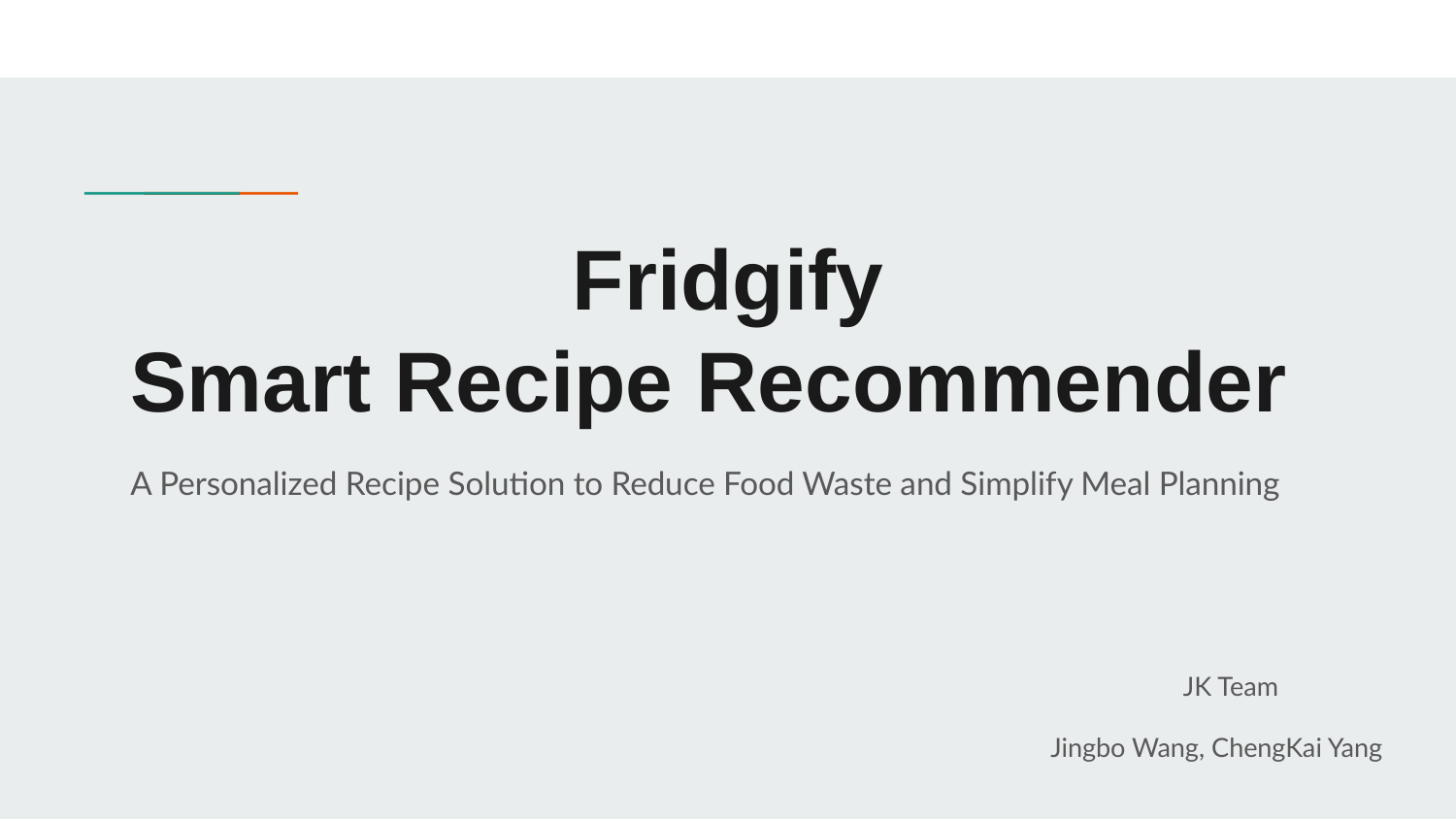

# Fridgify
Smart Recipe Recommender
A Personalized Recipe Solution to Reduce Food Waste and Simplify Meal Planning
JK Team
Jingbo Wang, ChengKai Yang